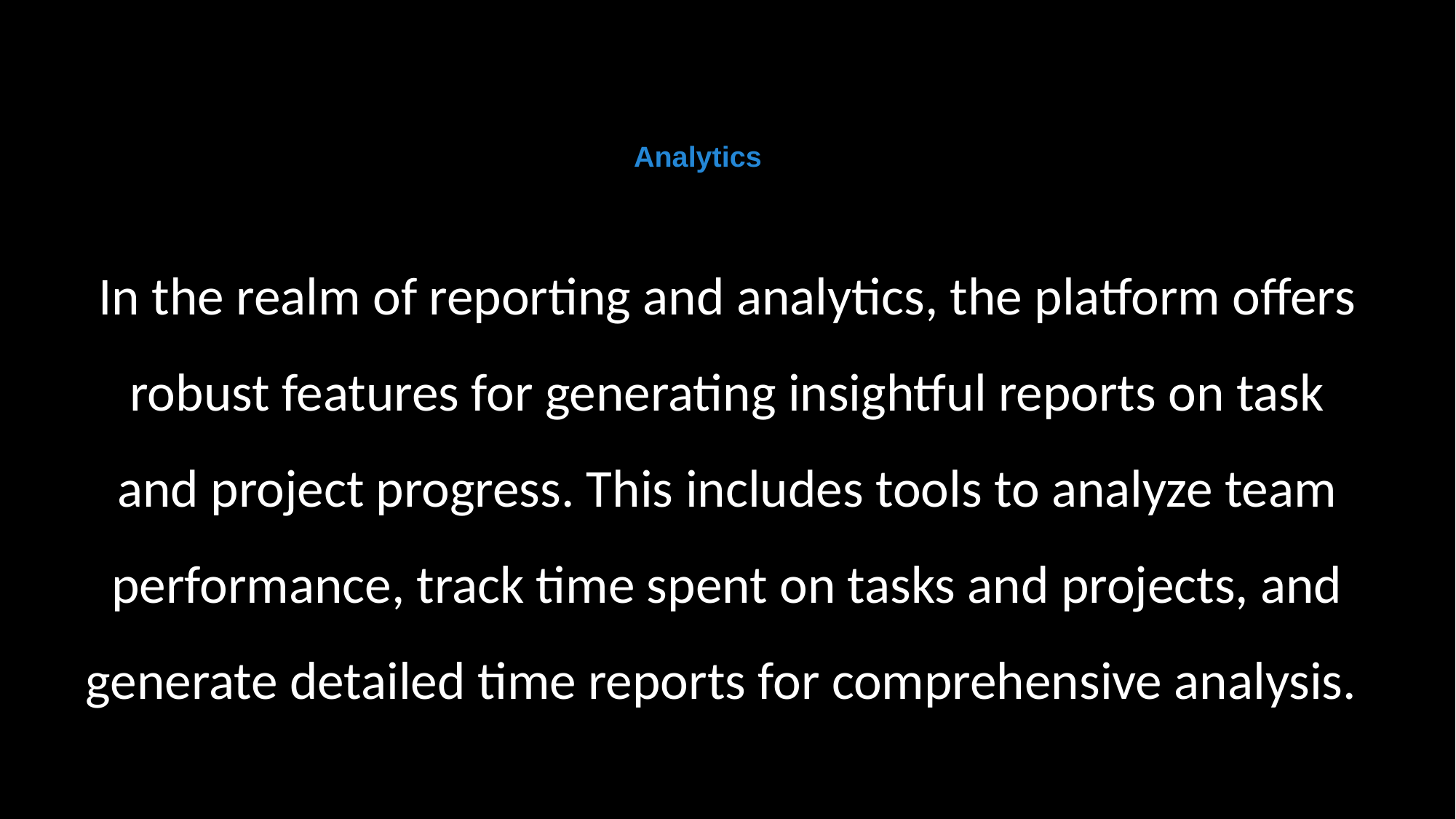

# Analytics
In the realm of reporting and analytics, the platform offers robust features for generating insightful reports on task and project progress. This includes tools to analyze team performance, track time spent on tasks and projects, and generate detailed time reports for comprehensive analysis.